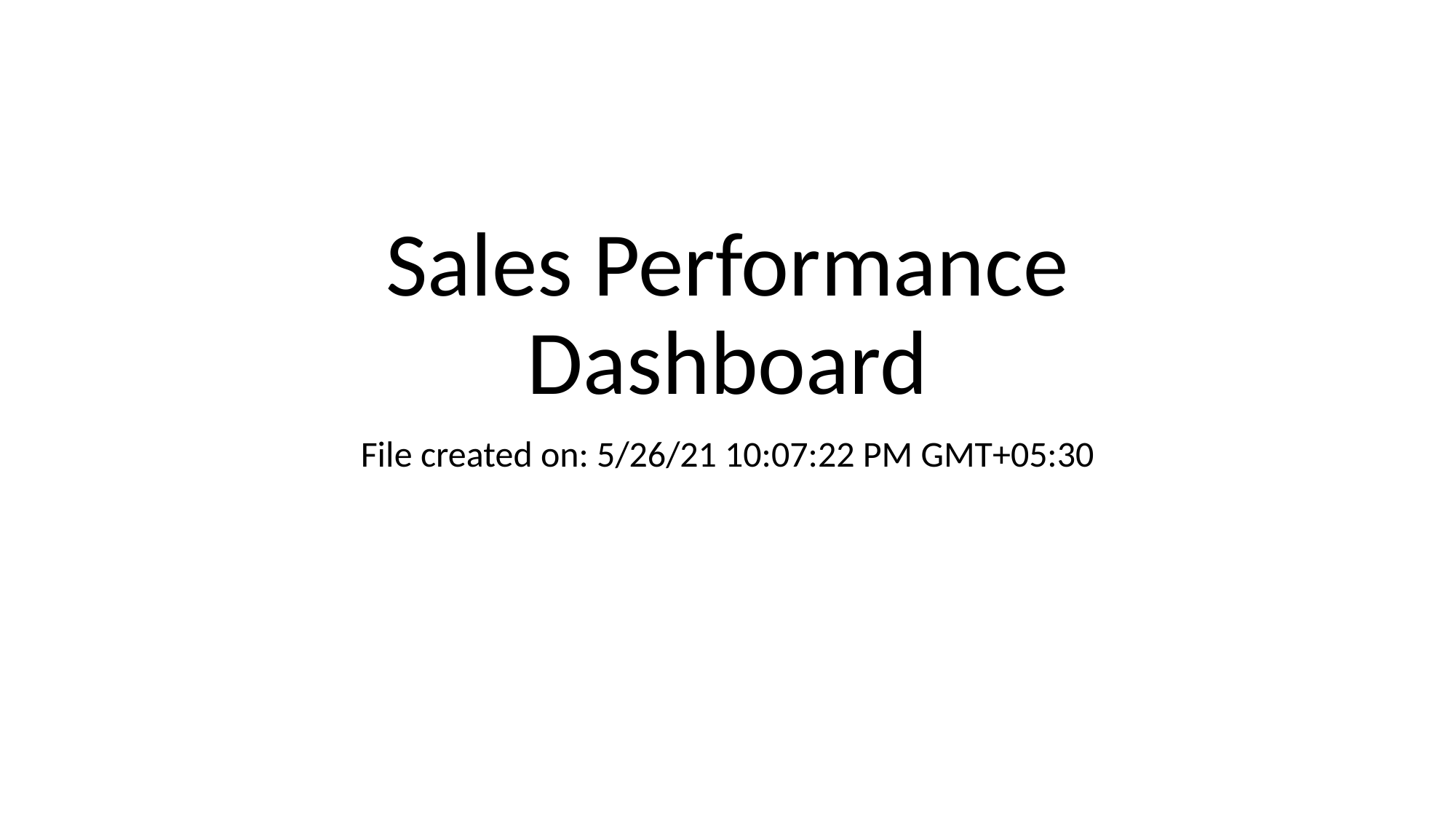

# Sales Performance Dashboard
File created on: 5/26/21 10:07:22 PM GMT+05:30